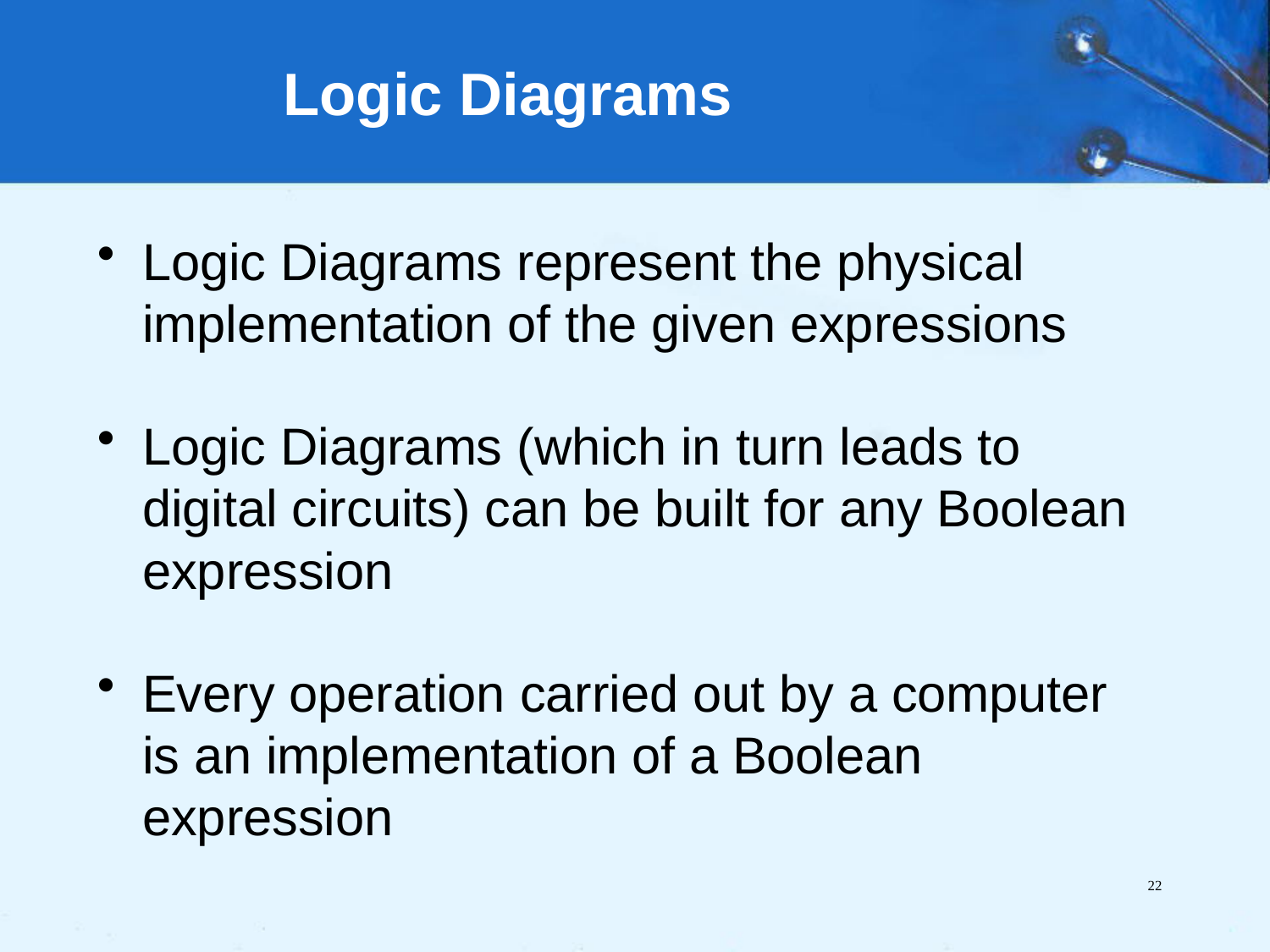

Logic Diagrams
Logic Diagrams represent the physical implementation of the given expressions
Logic Diagrams (which in turn leads to digital circuits) can be built for any Boolean expression
Every operation carried out by a computer is an implementation of a Boolean expression
22